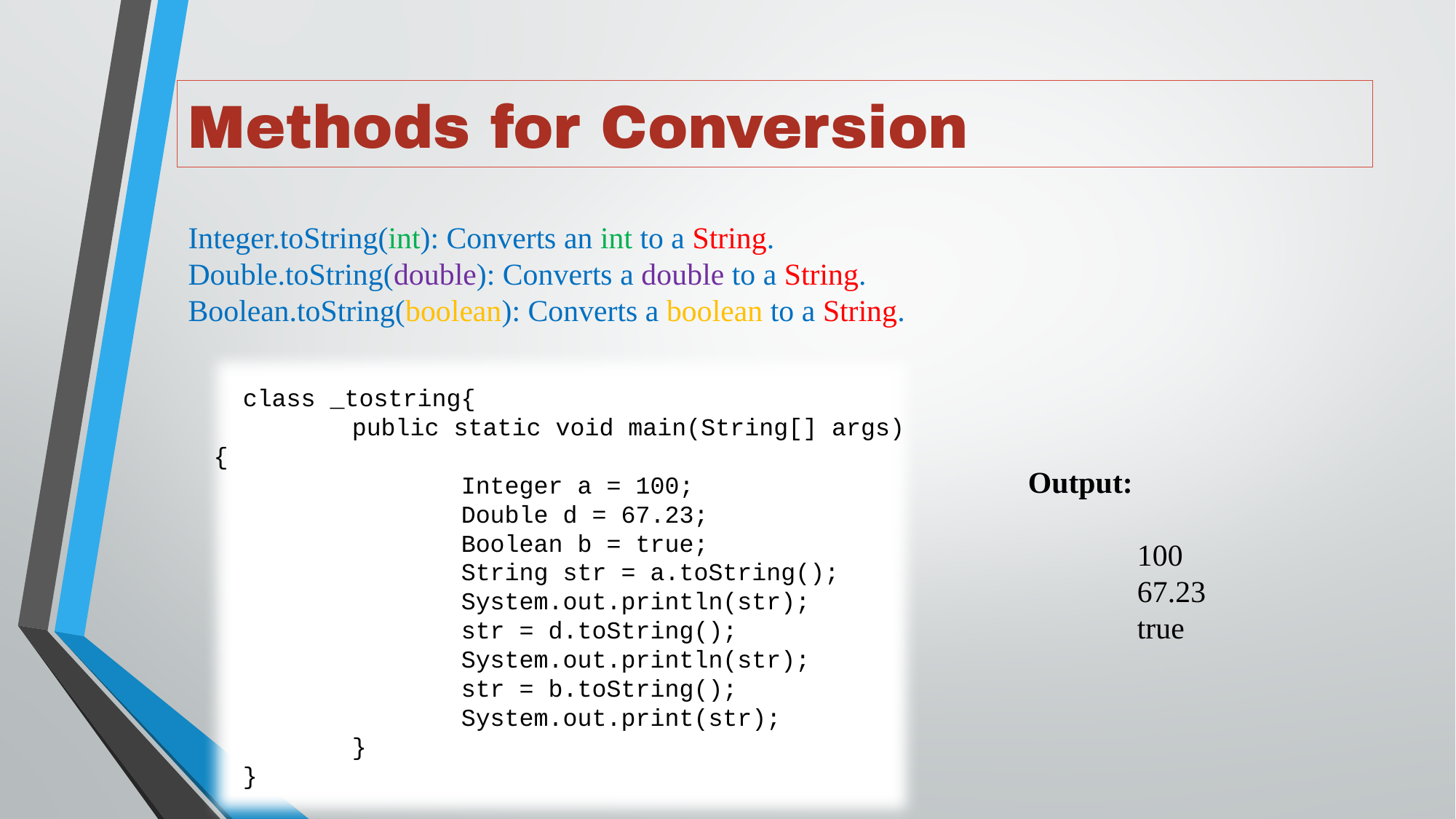

# Methods for Conversion
Integer.toString(int): Converts an int to a String.
Double.toString(double): Converts a double to a String.
Boolean.toString(boolean): Converts a boolean to a String.

  class _tostring{
	  public static void main(String[] args){
		  Integer a = 100;
		  Double d = 67.23;
		  Boolean b = true;
		  String str = a.toString();
		  System.out.println(str);
		  str = d.toString();
		  System.out.println(str);
		  str = b.toString();
		  System.out.print(str);
	  }
  }

Output:

	100
	67.23
	true